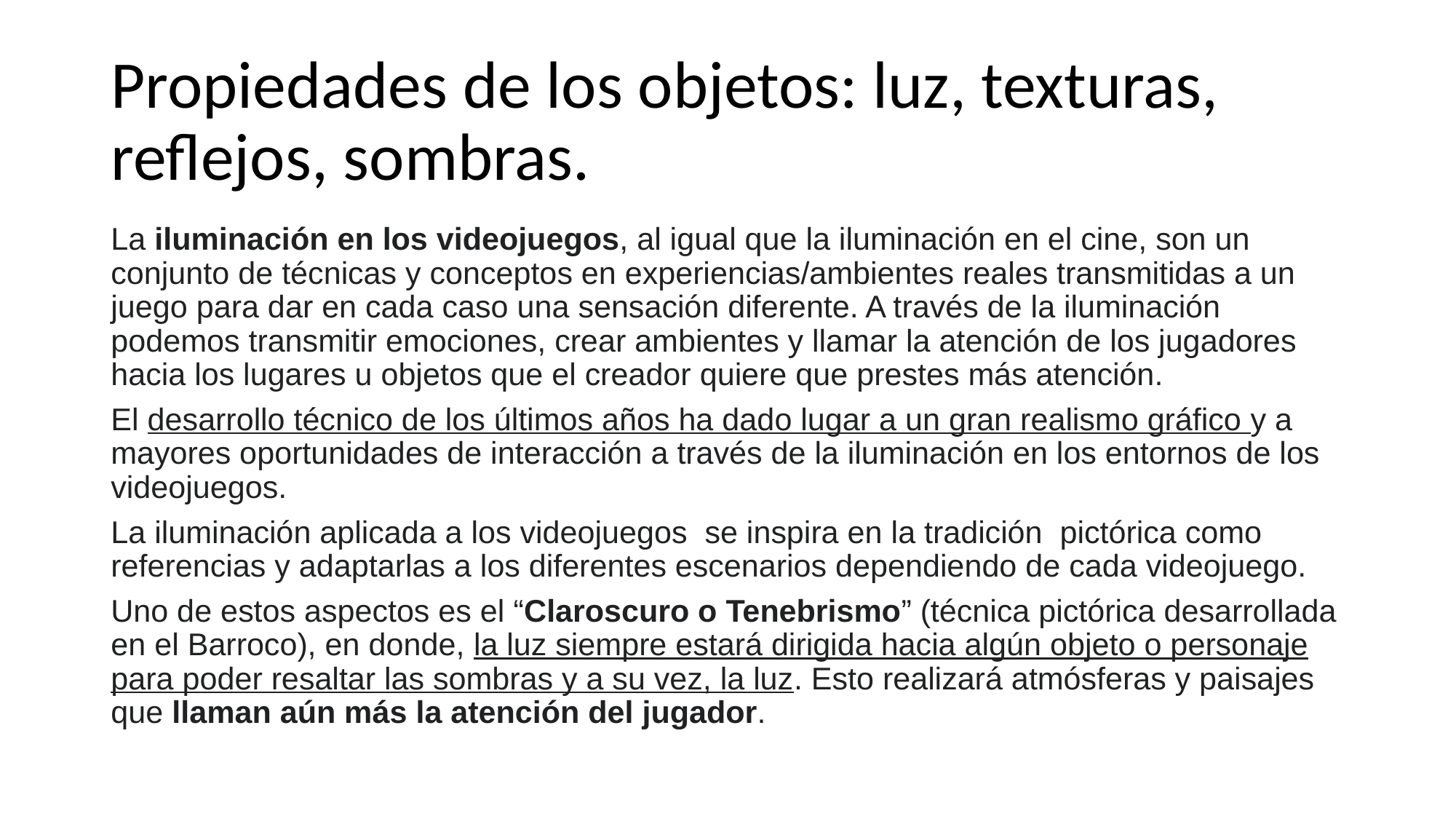

# Propiedades de los objetos: luz, texturas, reflejos, sombras.
La iluminación en los videojuegos, al igual que la iluminación en el cine, son un conjunto de técnicas y conceptos en experiencias/ambientes reales transmitidas a un juego para dar en cada caso una sensación diferente. A través de la iluminación podemos transmitir emociones, crear ambientes y llamar la atención de los jugadores hacia los lugares u objetos que el creador quiere que prestes más atención.
El desarrollo técnico de los últimos años ha dado lugar a un gran realismo gráfico y a mayores oportunidades de interacción a través de la iluminación en los entornos de los videojuegos.
La iluminación aplicada a los videojuegos  se inspira en la tradición  pictórica como referencias y adaptarlas a los diferentes escenarios dependiendo de cada videojuego.
Uno de estos aspectos es el “Claroscuro o Tenebrismo” (técnica pictórica desarrollada en el Barroco), en donde, la luz siempre estará dirigida hacia algún objeto o personaje para poder resaltar las sombras y a su vez, la luz. Esto realizará atmósferas y paisajes que llaman aún más la atención del jugador.